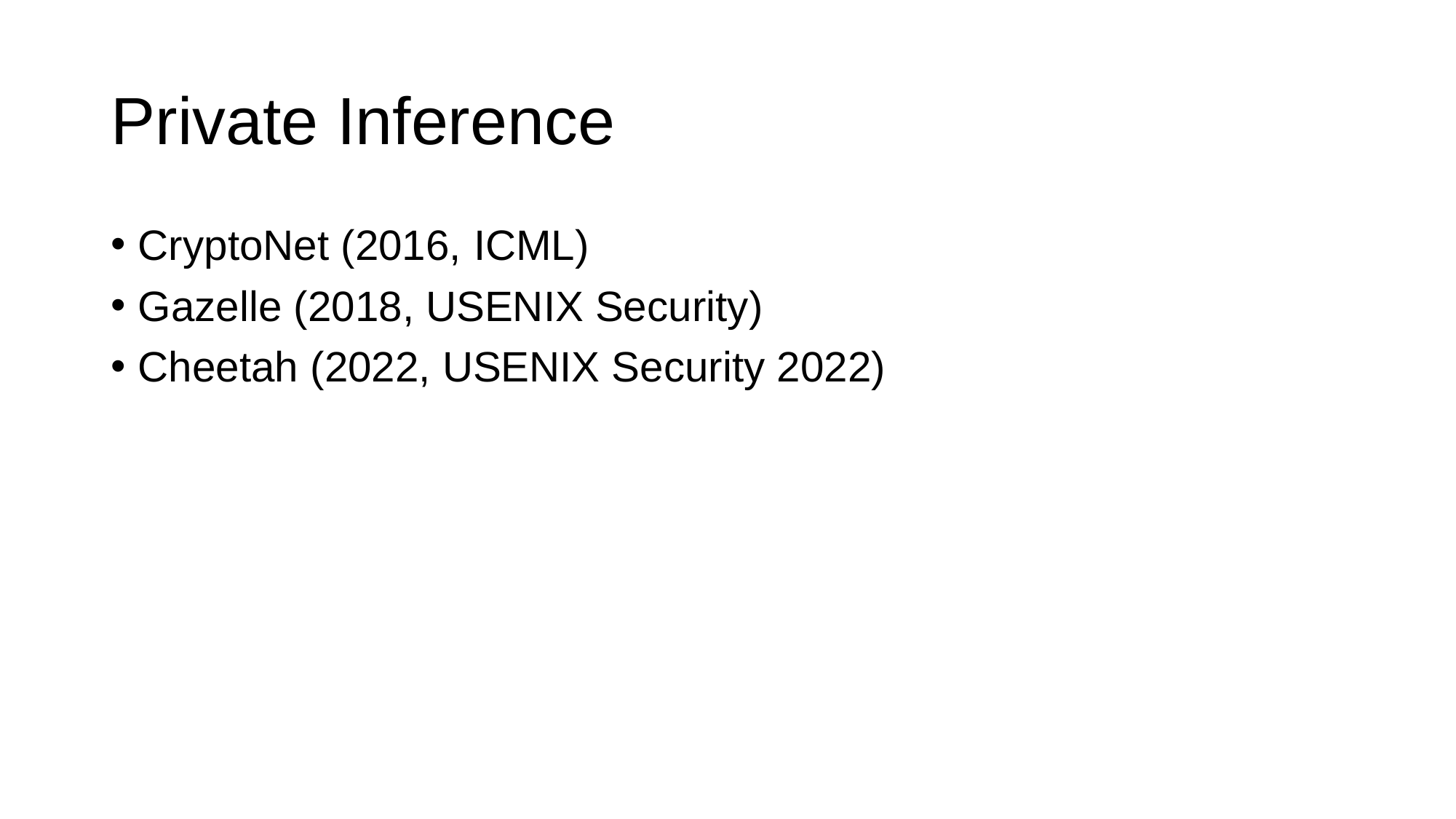

# Private Inference
CryptoNet (2016, ICML)
Gazelle (2018, USENIX Security)
Cheetah (2022, USENIX Security 2022)